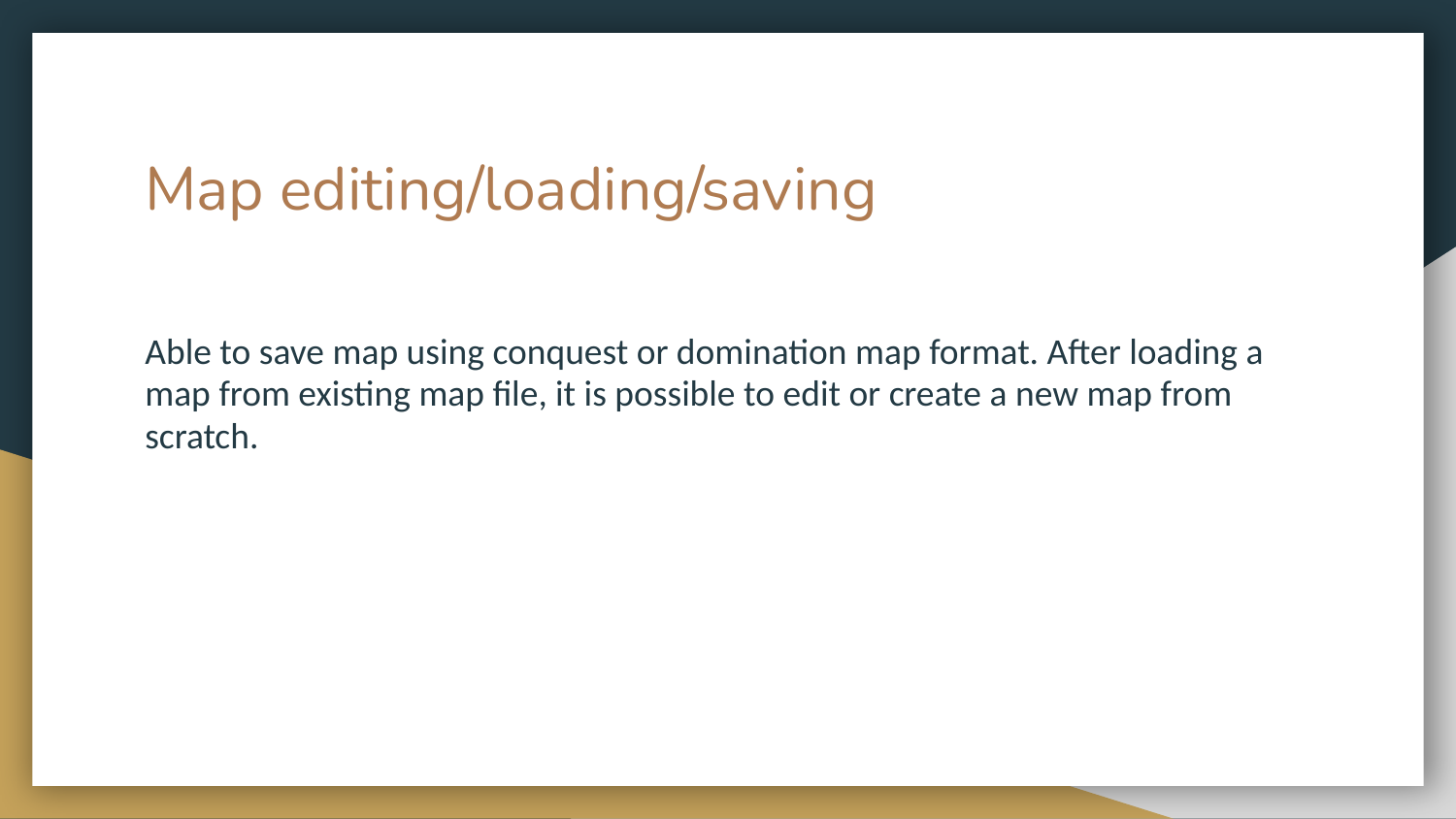

# Map editing/loading/saving
Able to save map using conquest or domination map format. After loading a map from existing map file, it is possible to edit or create a new map from scratch.